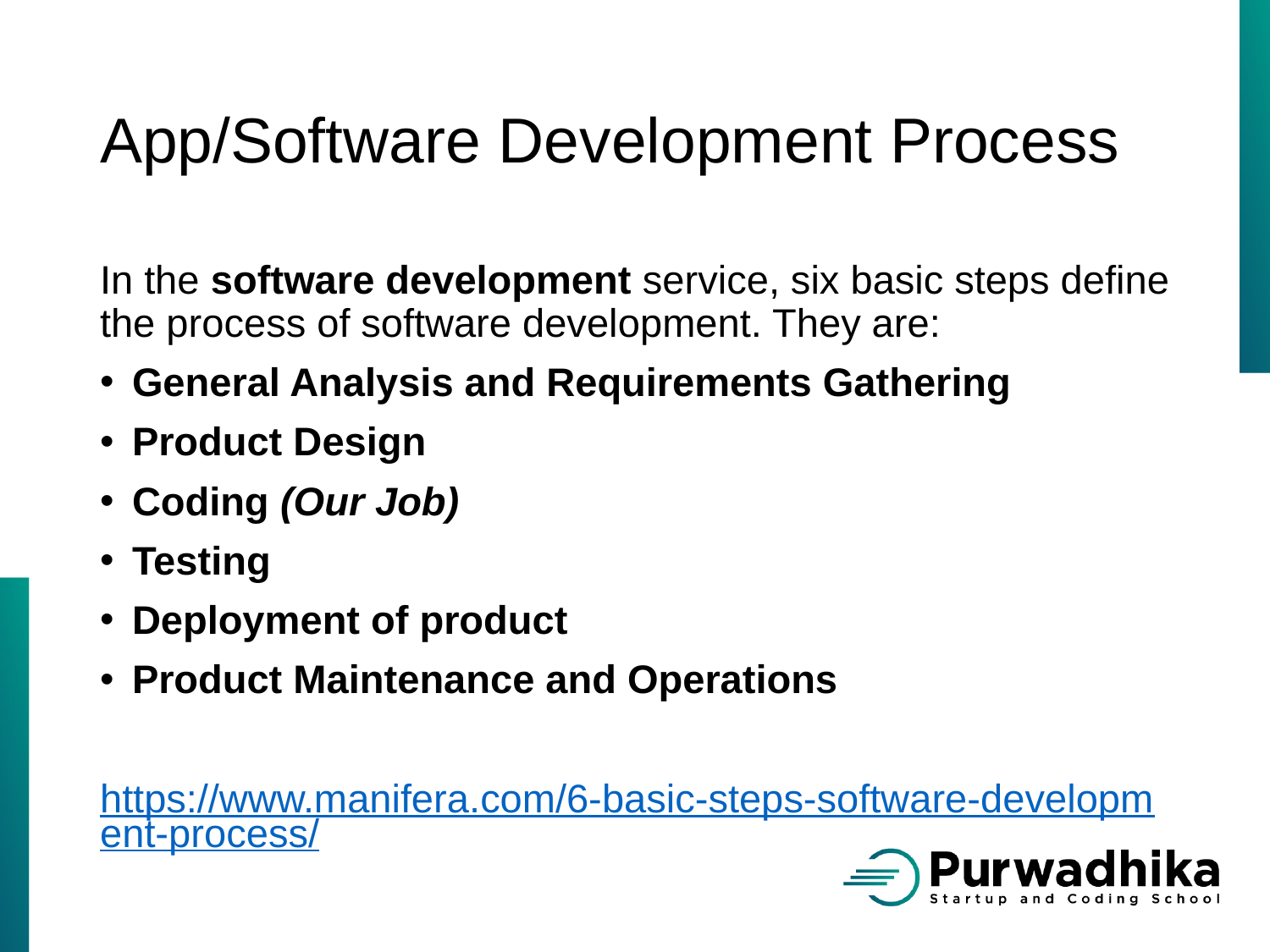

# App/Software Development Process
In the software development service, six basic steps define the process of software development. They are:
General Analysis and Requirements Gathering
Product Design
Coding (Our Job)
Testing
Deployment of product
Product Maintenance and Operations

https://www.manifera.com/6-basic-steps-software-development-process/